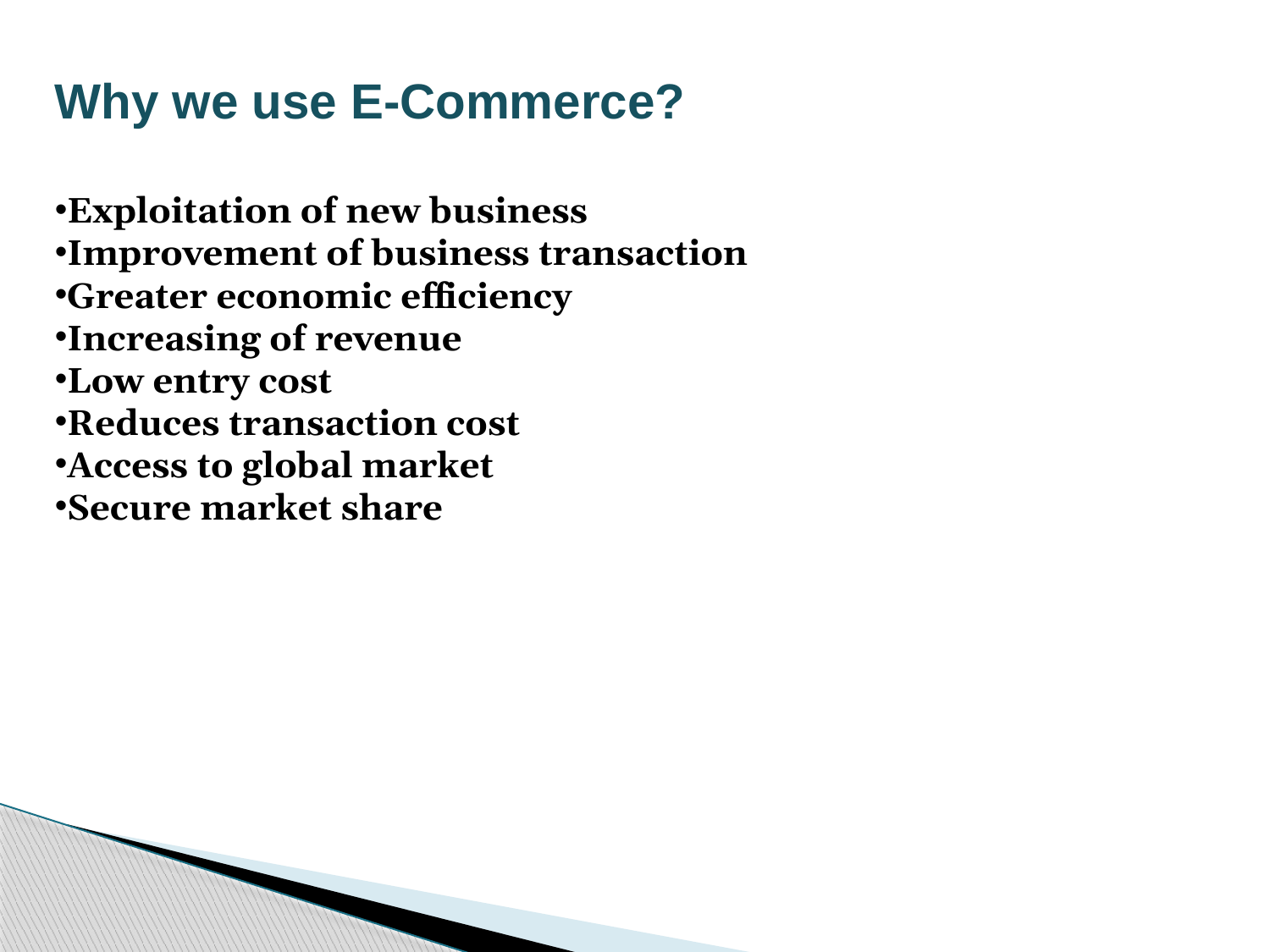

Why we use E-Commerce?

Exploitation of new business
Improvement of business transaction
Greater economic efficiency
Increasing of revenue
Low entry cost
Reduces transaction cost
Access to global market
Secure market share